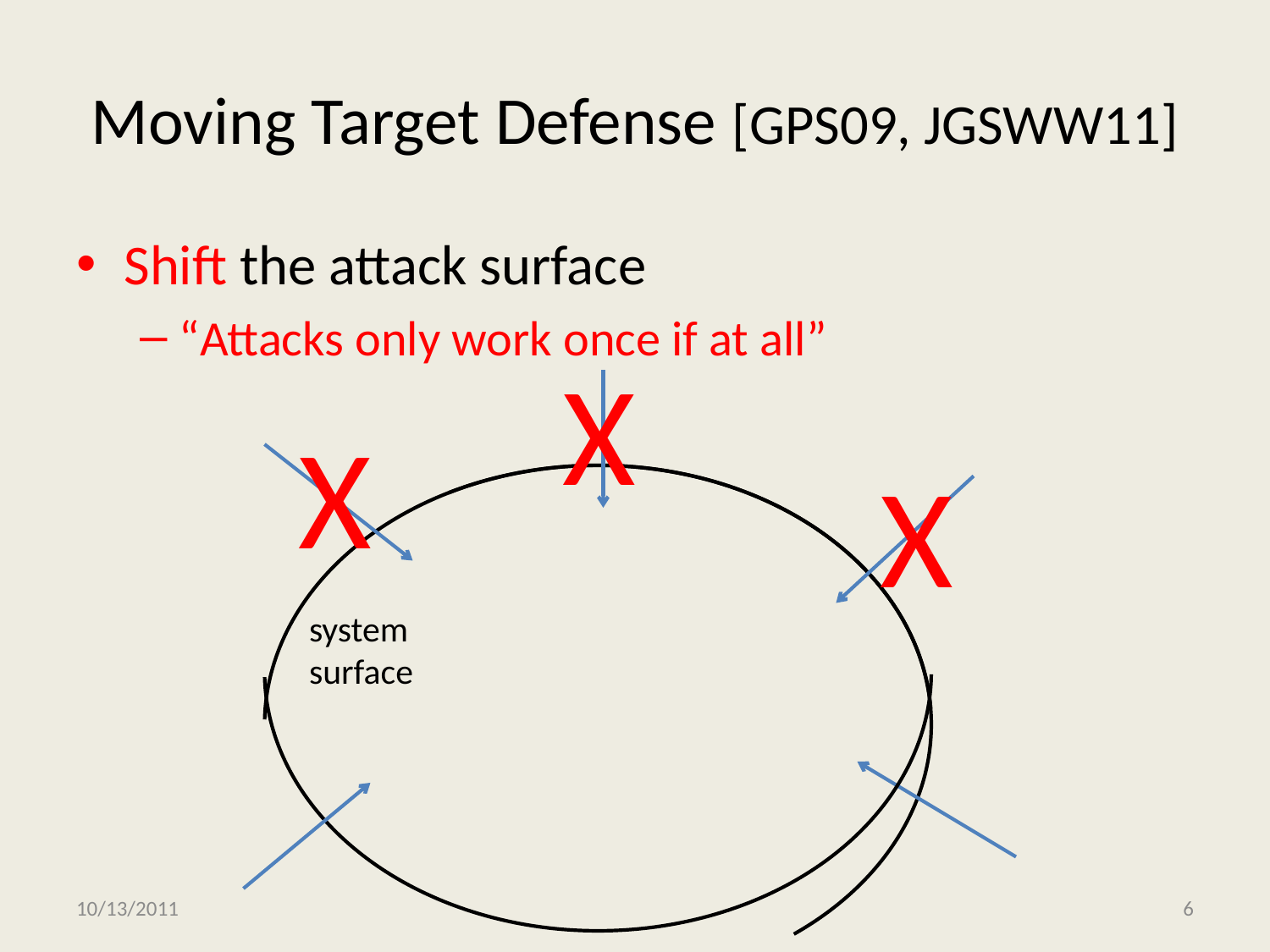

# Moving Target Defense [GPS09, JGSWW11]
Shift the attack surface
“Attacks only work once if at all”

X
X

X

system surface
10/13/2011
6